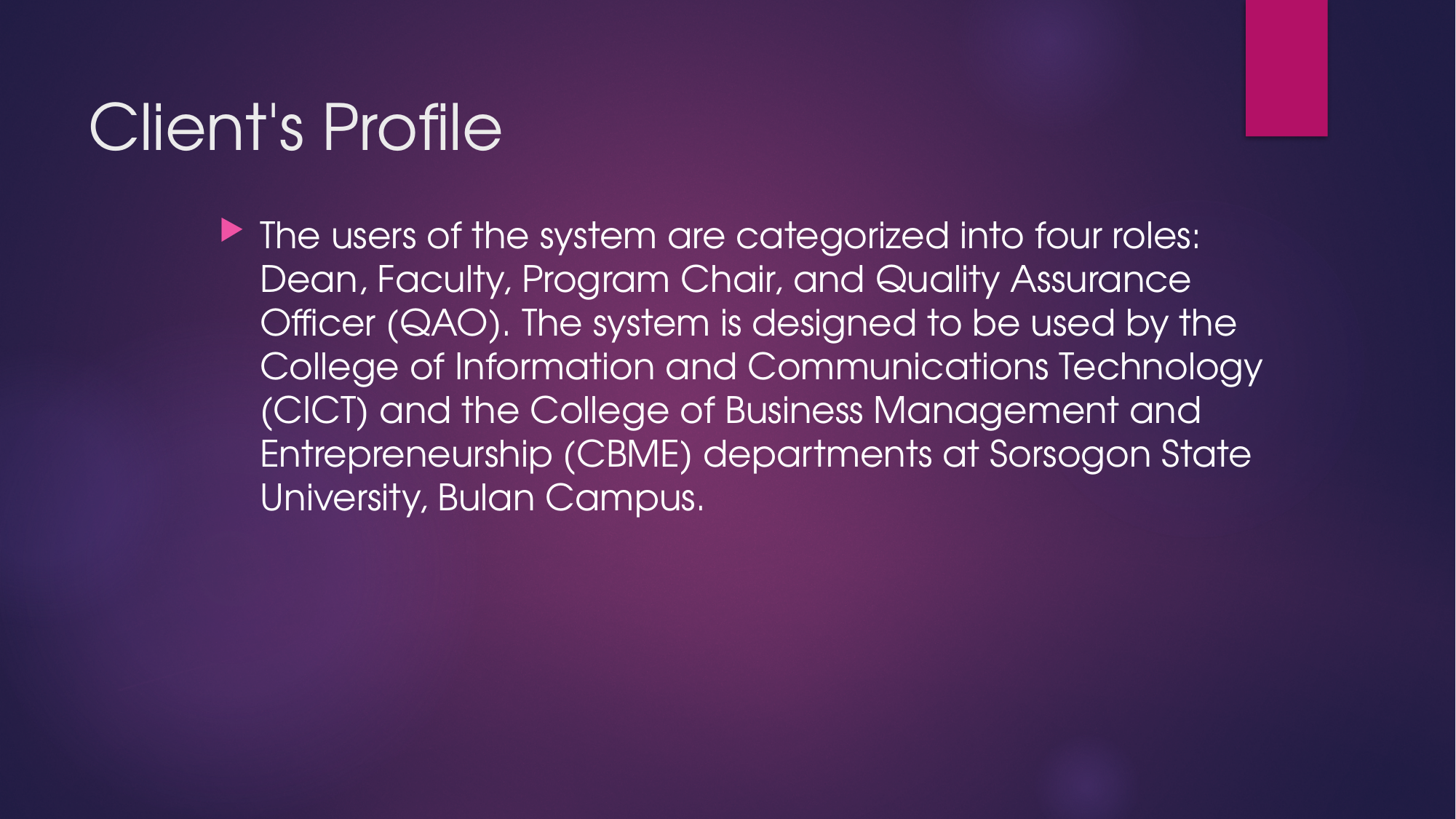

# Client's Profile
The users of the system are categorized into four roles: Dean, Faculty, Program Chair, and Quality Assurance Officer (QAO). The system is designed to be used by the College of Information and Communications Technology (CICT) and the College of Business Management and Entrepreneurship (CBME) departments at Sorsogon State University, Bulan Campus.